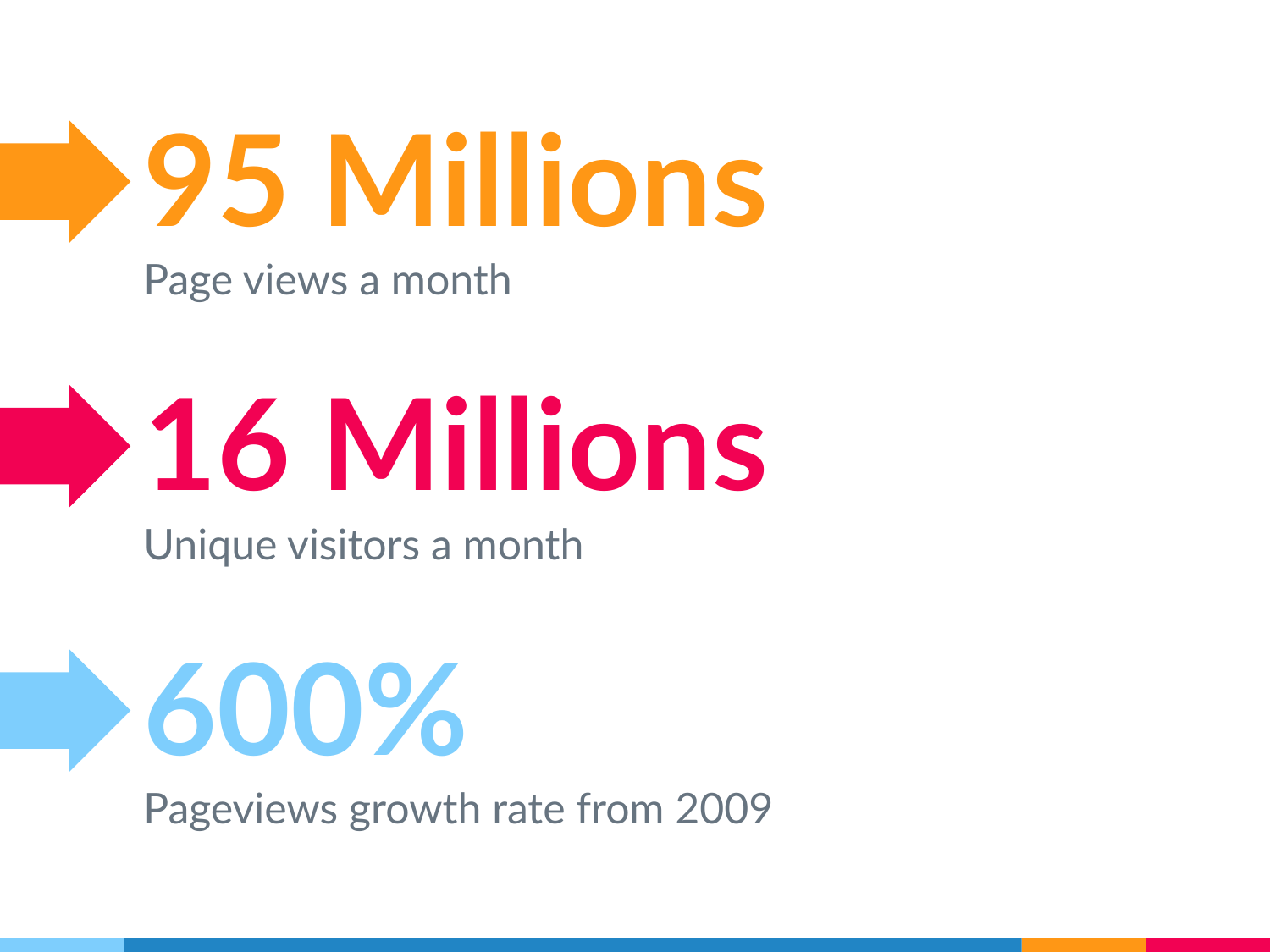

95 Millions

Page views a month
16 Millions

Unique visitors a month
600%

Pageviews growth rate from 2009